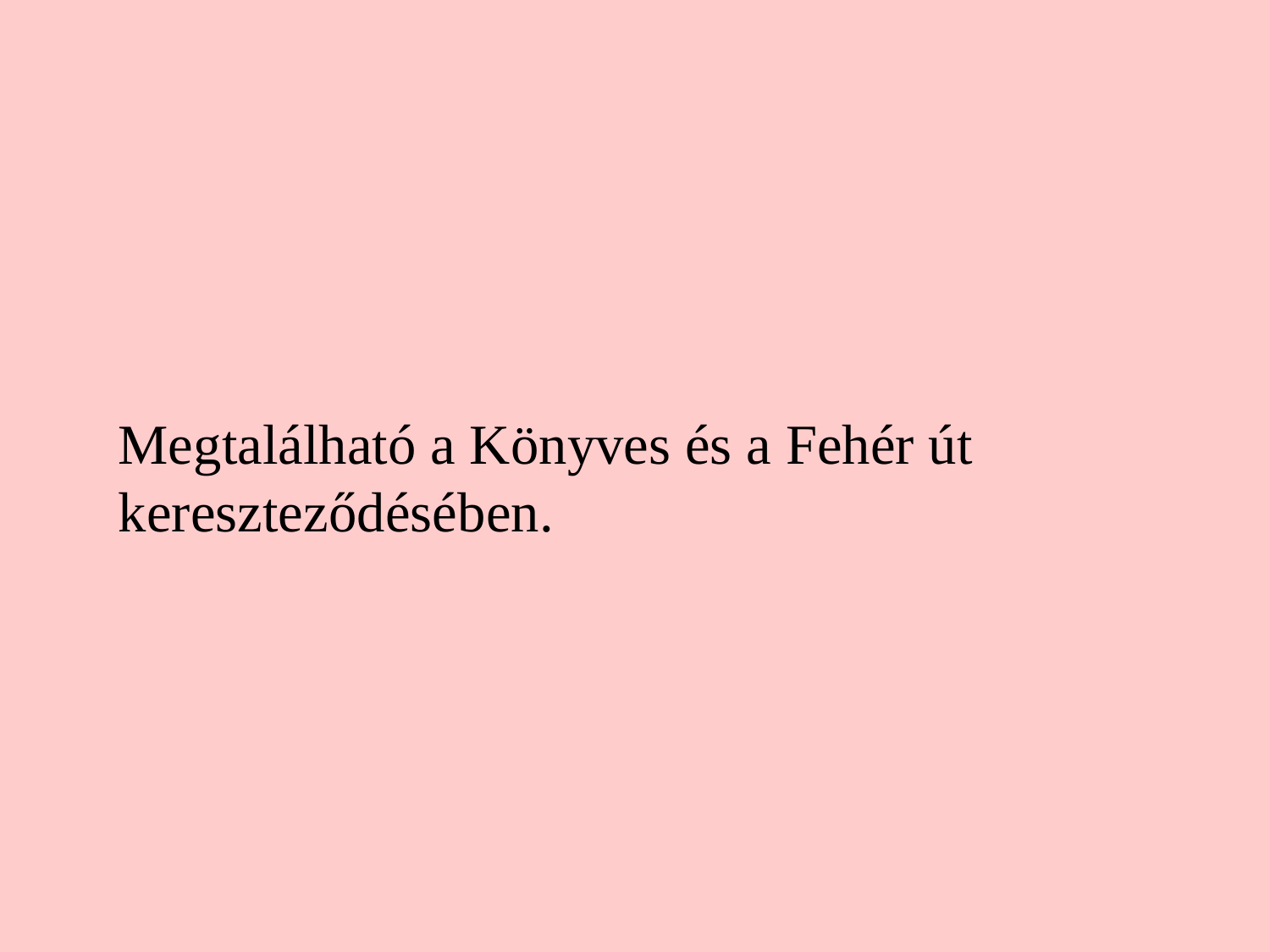

Megtalálható a Könyves és a Fehér út kereszteződésében.